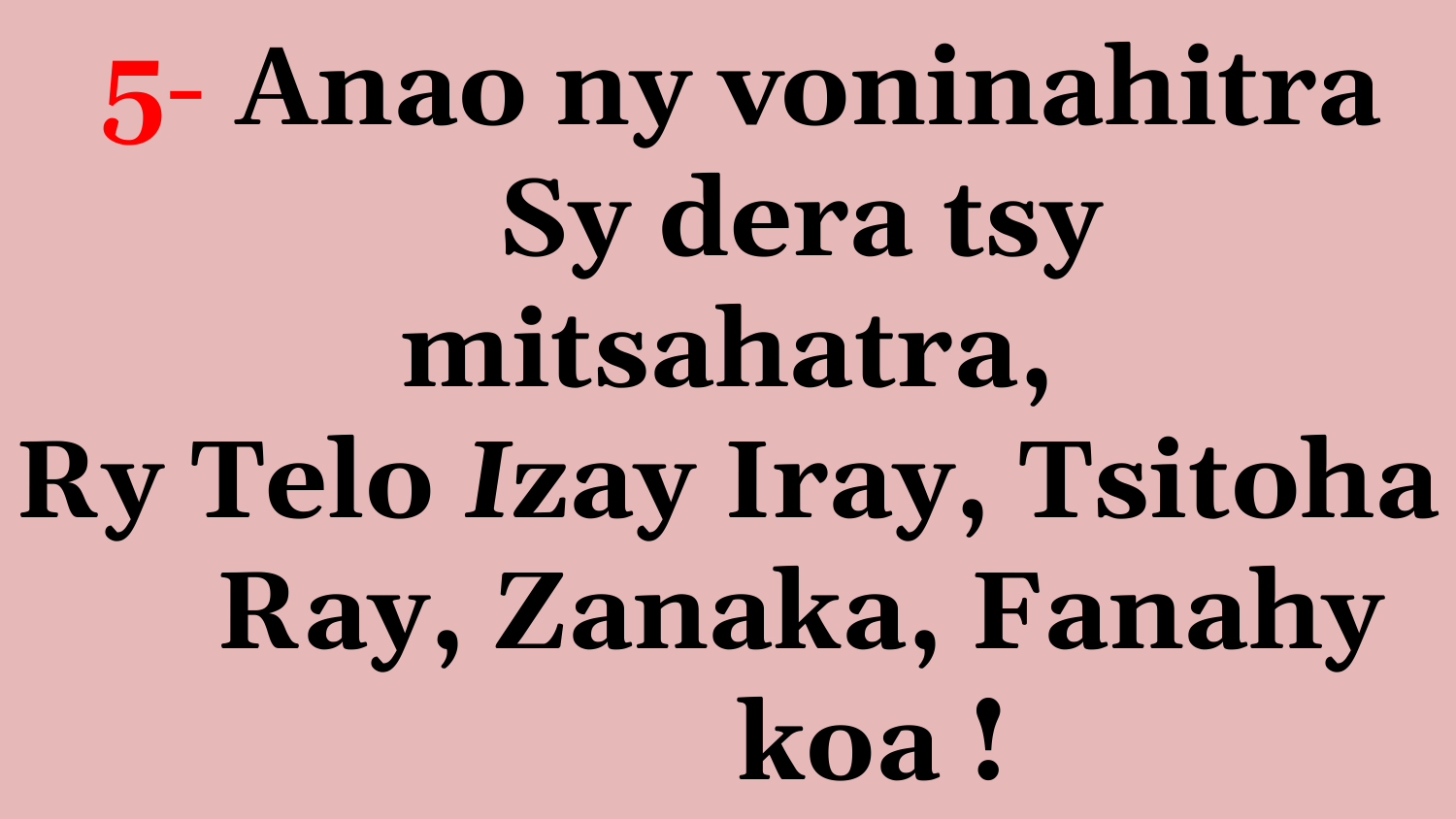

# 5- Anao ny voninahitra Sy dera tsy mitsahatra, Ry Telo Izay Iray, Tsitoha Ray, Zanaka, Fanahy koa !